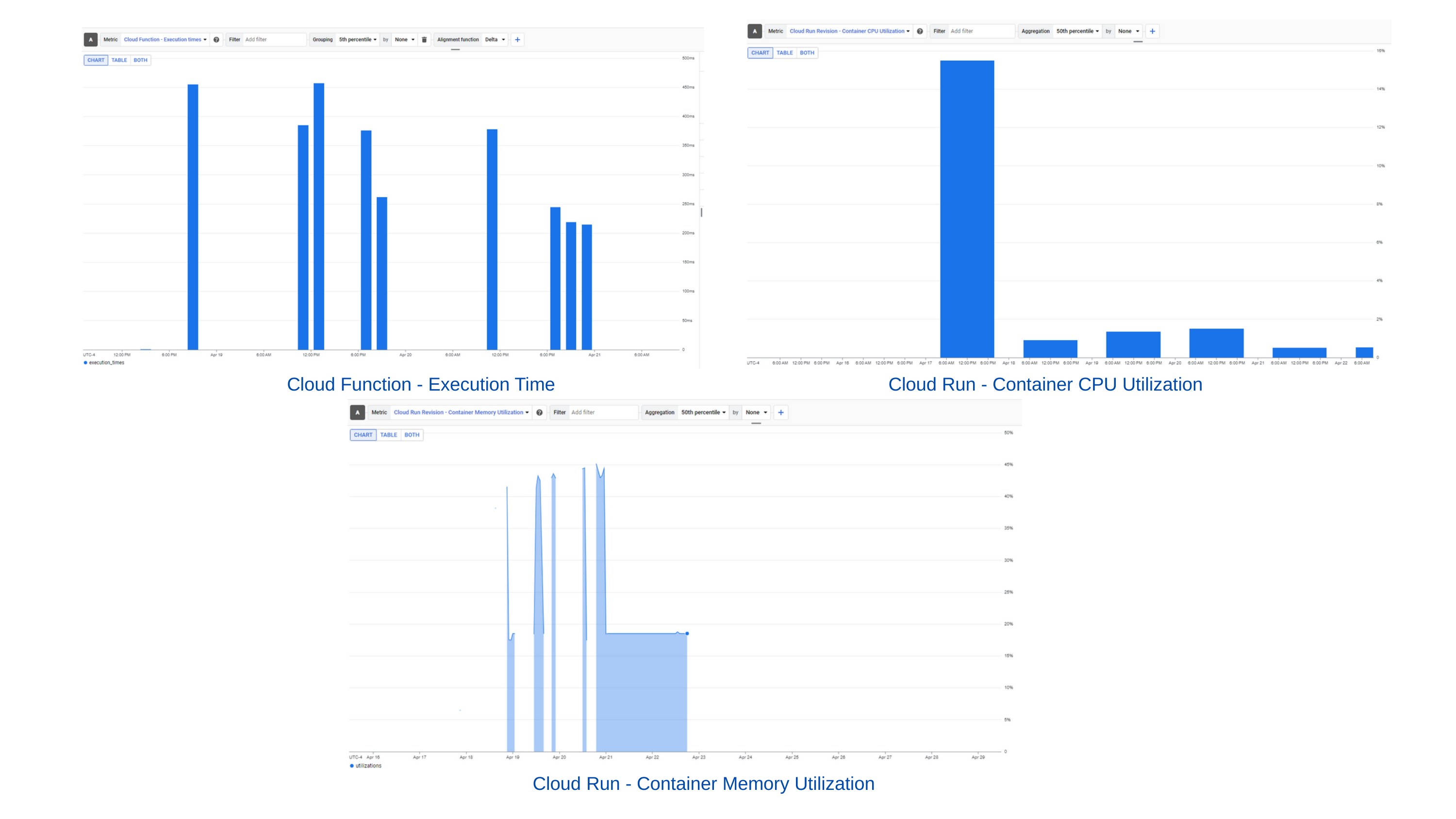

Cloud Function - Execution Time
Cloud Run - Container CPU Utilization

Cloud Run - Container Memory Utilization